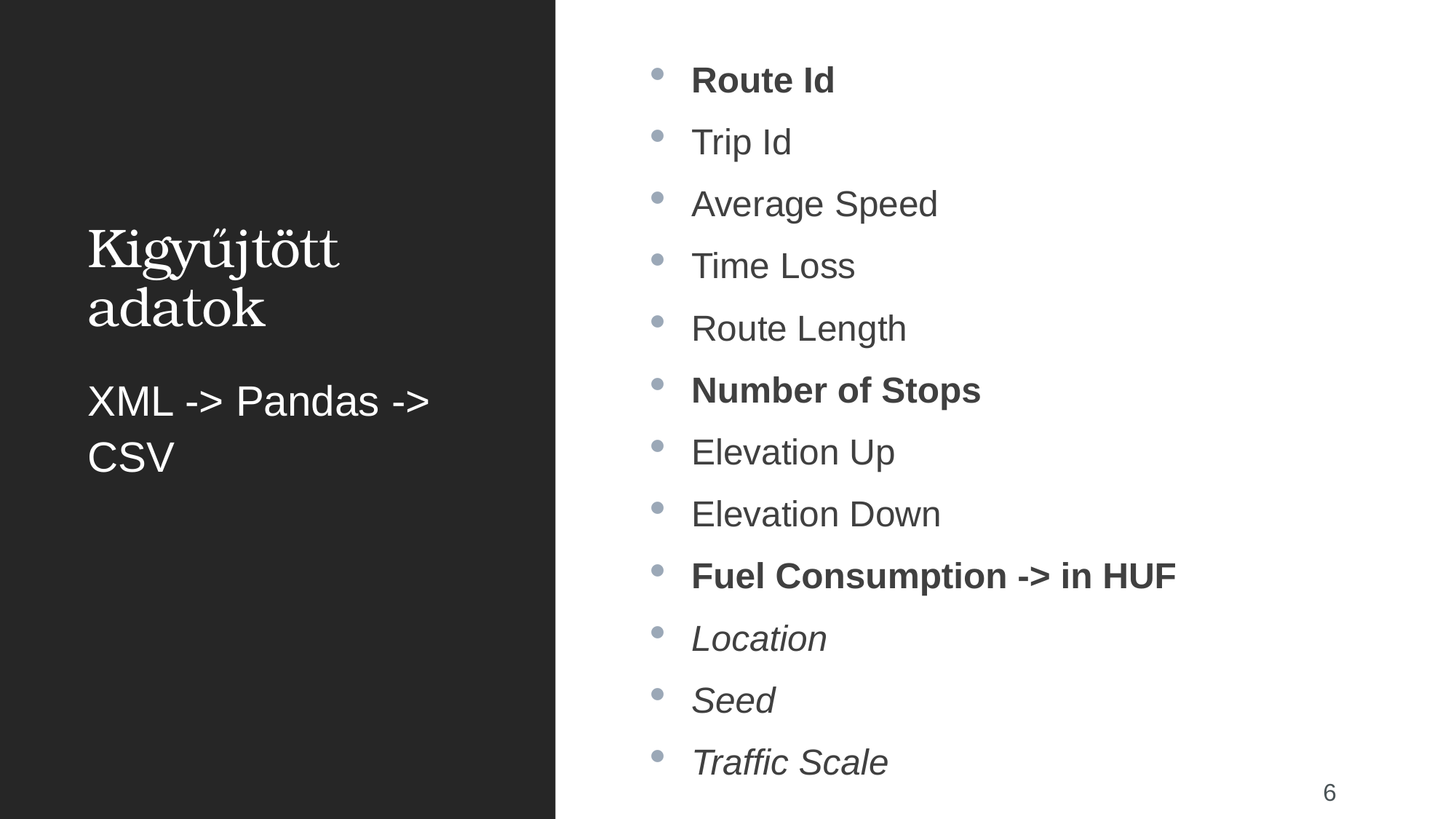

Route Id
Trip Id
Average Speed
Time Loss
Route Length
Number of Stops
Elevation Up
Elevation Down
Fuel Consumption -> in HUF
Location
Seed
Traffic Scale

# Kigyűjtött adatok
XML -> Pandas -> CSV
6